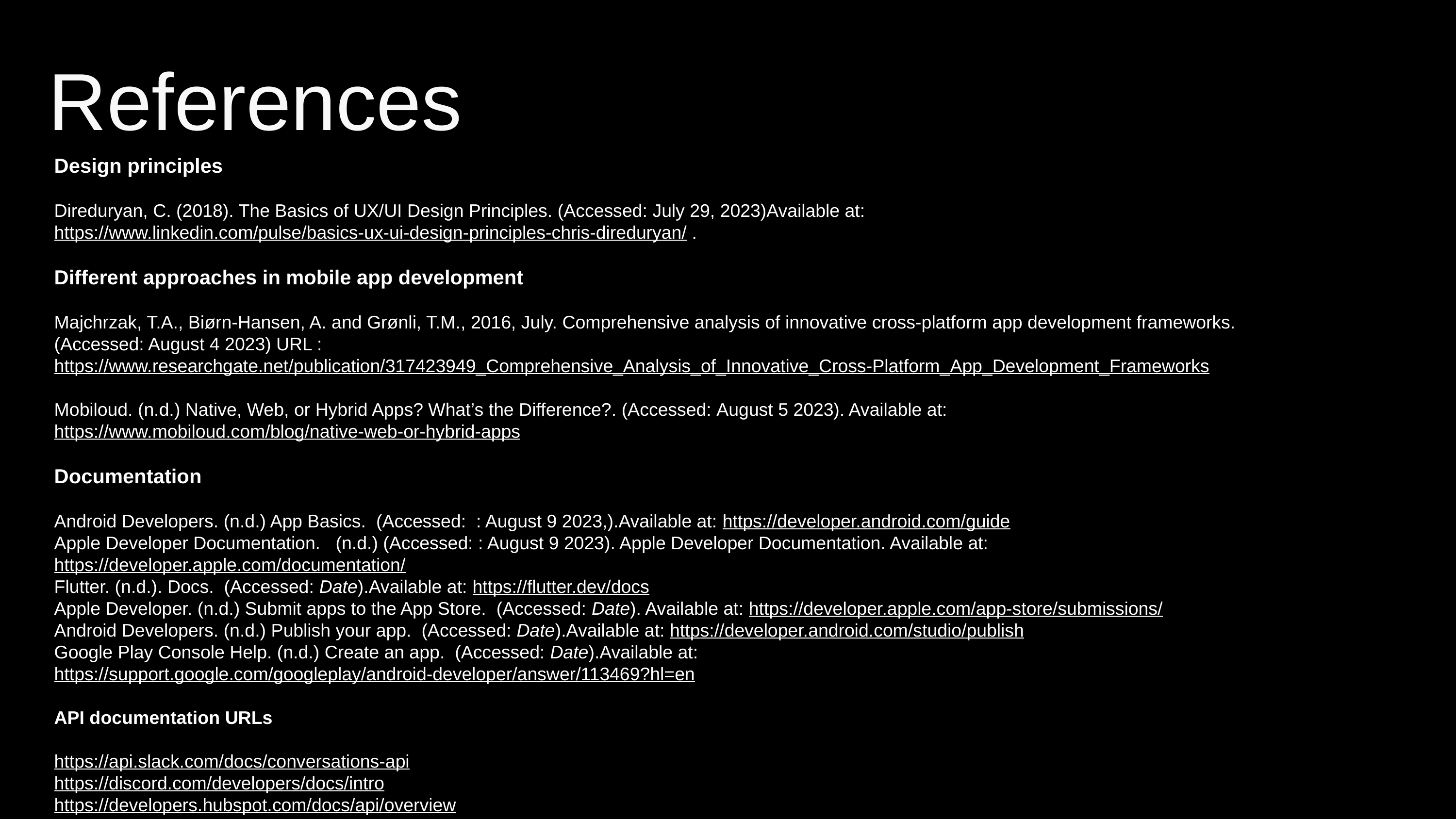

References
Design principles
Direduryan, C. (2018). The Basics of UX/UI Design Principles. (Accessed: July 29, 2023)Available at: https://www.linkedin.com/pulse/basics-ux-ui-design-principles-chris-direduryan/ .
Different approaches in mobile app development
Majchrzak, T.A., Biørn-Hansen, A. and Grønli, T.M., 2016, July. Comprehensive analysis of innovative cross-platform app development frameworks.(Accessed: August 4 2023) URL : https://www.researchgate.net/publication/317423949_Comprehensive_Analysis_of_Innovative_Cross-Platform_App_Development_Frameworks

Mobiloud. (n.d.) Native, Web, or Hybrid Apps? What’s the Difference?. (Accessed: August 5 2023). Available at: https://www.mobiloud.com/blog/native-web-or-hybrid-apps

Documentation
Android Developers. (n.d.) App Basics.  (Accessed:  : August 9 2023,).Available at: https://developer.android.com/guide
Apple Developer Documentation.   (n.d.) (Accessed: : August 9 2023). Apple Developer Documentation. Available at: https://developer.apple.com/documentation/
Flutter. (n.d.). Docs.  (Accessed: Date).Available at: https://flutter.dev/docs
Apple Developer. (n.d.) Submit apps to the App Store.  (Accessed: Date). Available at: https://developer.apple.com/app-store/submissions/
Android Developers. (n.d.) Publish your app.  (Accessed: Date).Available at: https://developer.android.com/studio/publish
Google Play Console Help. (n.d.) Create an app.  (Accessed: Date).Available at: https://support.google.com/googleplay/android-developer/answer/113469?hl=en 
API documentation URLs

https://api.slack.com/docs/conversations-api
https://discord.com/developers/docs/intro
https://developers.hubspot.com/docs/api/overview
https://developers.google.com/admin-sdk/directory/v1/guides/manage-users